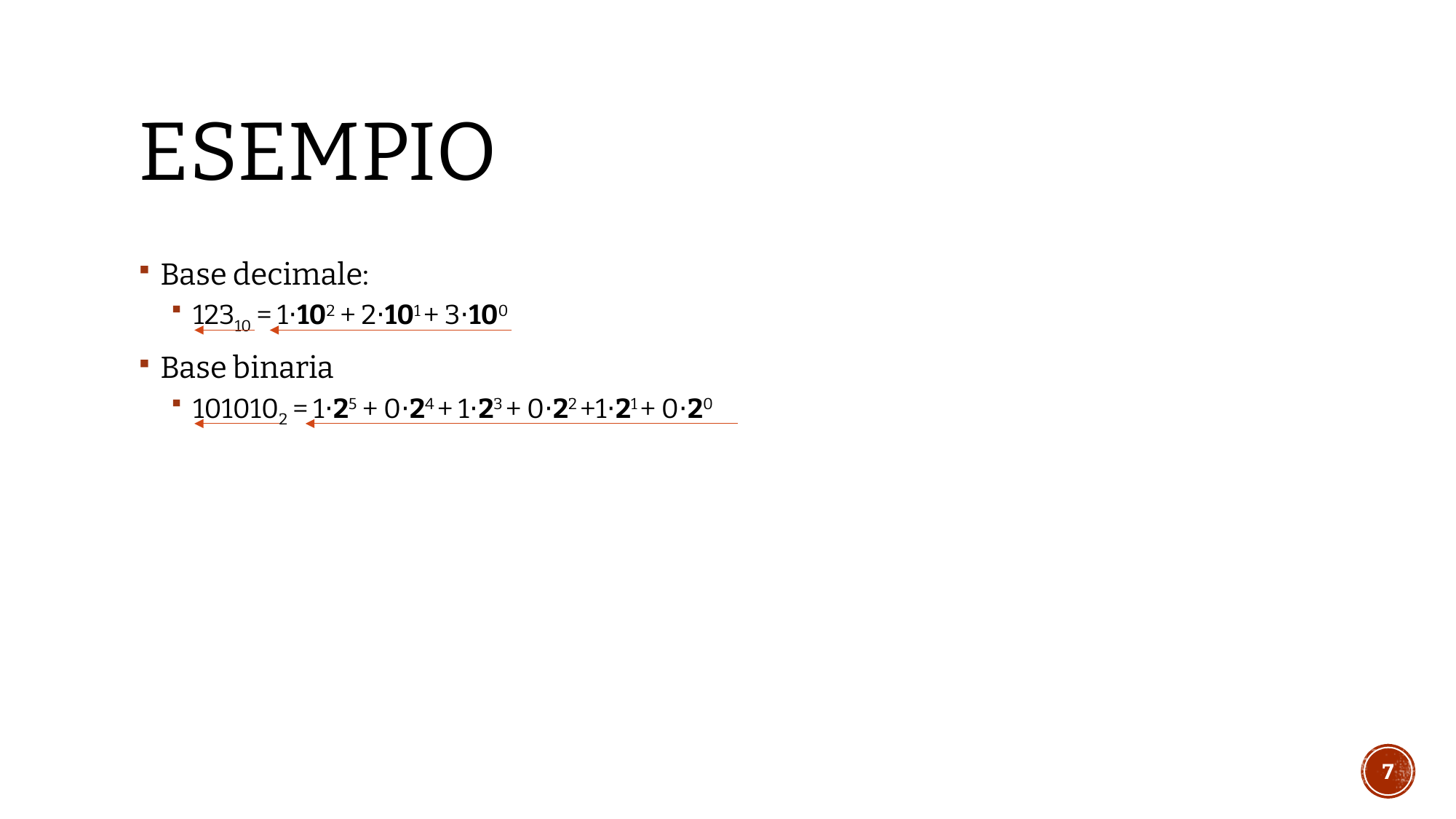

# Esempio
Base decimale:
12310 = 1⋅102 + 2⋅101 + 3⋅100
Base binaria
1010102 = 1⋅25 + 0⋅24 + 1⋅23 + 0⋅22 +1⋅21 + 0⋅20

7